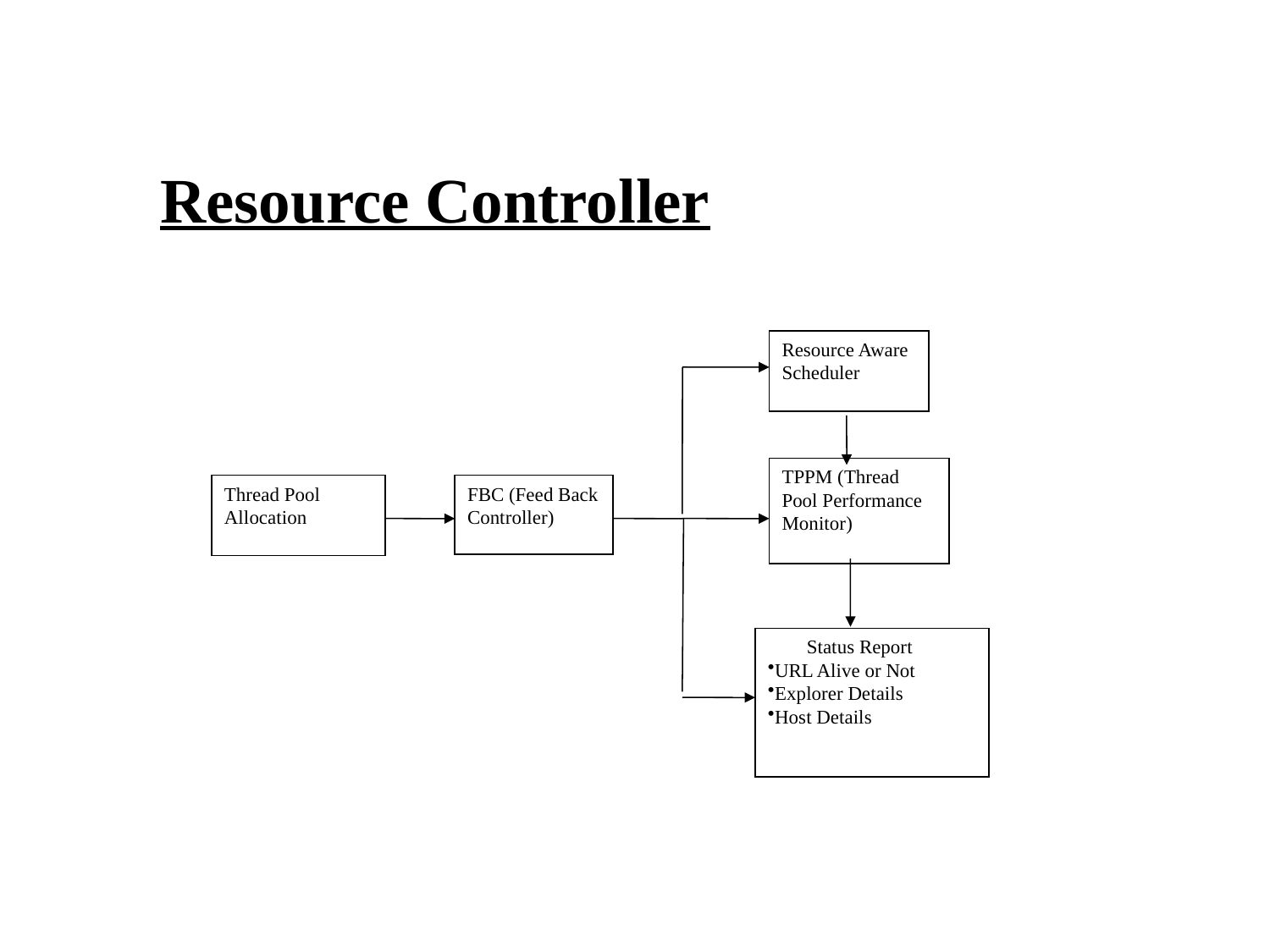

Resource Controller

Resource Aware Scheduler

TPPM (Thread Pool Performance Monitor)
Thread Pool Allocation
FBC (Feed Back Controller)

        Status Report
URL Alive or Not
Explorer Details
Host Details